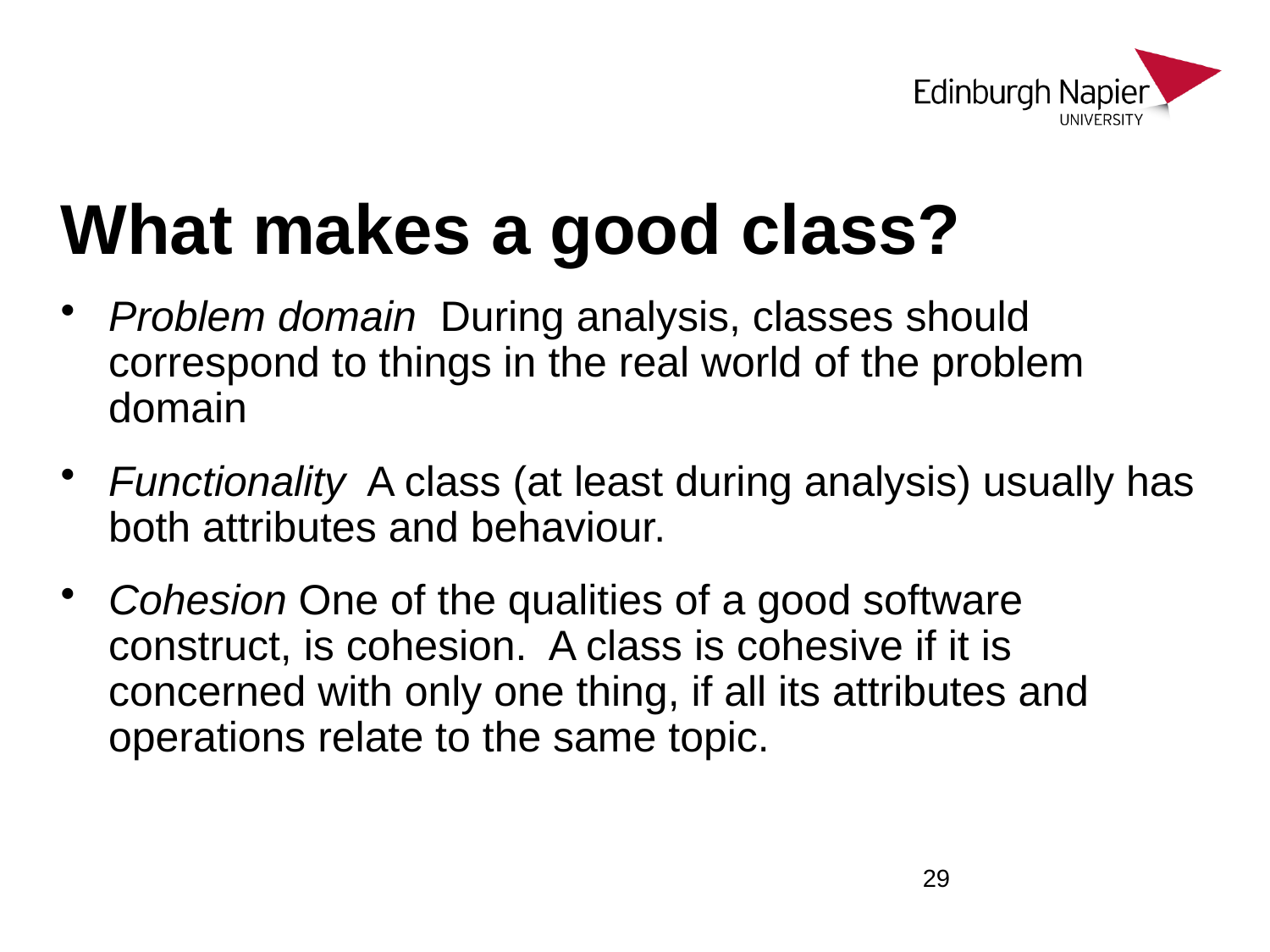

# What makes a good class?
Problem domain  During analysis, classes should correspond to things in the real world of the problem domain
Functionality  A class (at least during analysis) usually has both attributes and behaviour.
Cohesion One of the qualities of a good software construct, is cohesion.  A class is cohesive if it is concerned with only one thing, if all its attributes and operations relate to the same topic.
29